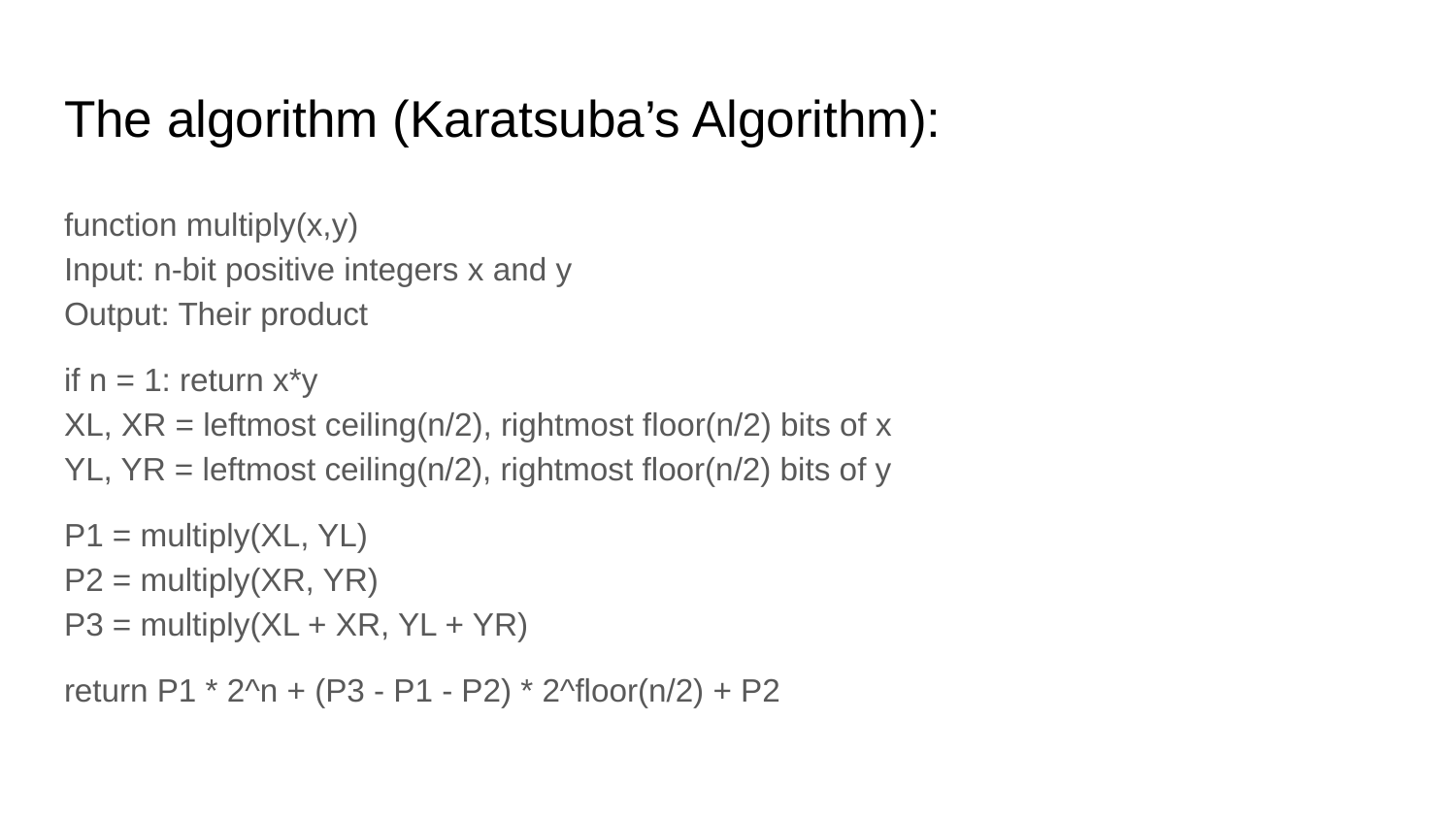

# The algorithm (Karatsuba’s Algorithm):
function multiply(x,y)
Input: n-bit positive integers x and y
Output: Their product
if n = 1: return x*y
XL, XR = leftmost ceiling(n/2), rightmost floor(n/2) bits of x
YL, YR = leftmost ceiling(n/2), rightmost floor(n/2) bits of y
P1 = multiply(XL, YL)
P2 = multiply(XR, YR)
P3 = multiply(XL + XR, YL + YR)
return P1 * 2^n + (P3 - P1 - P2) * 2^floor(n/2) + P2